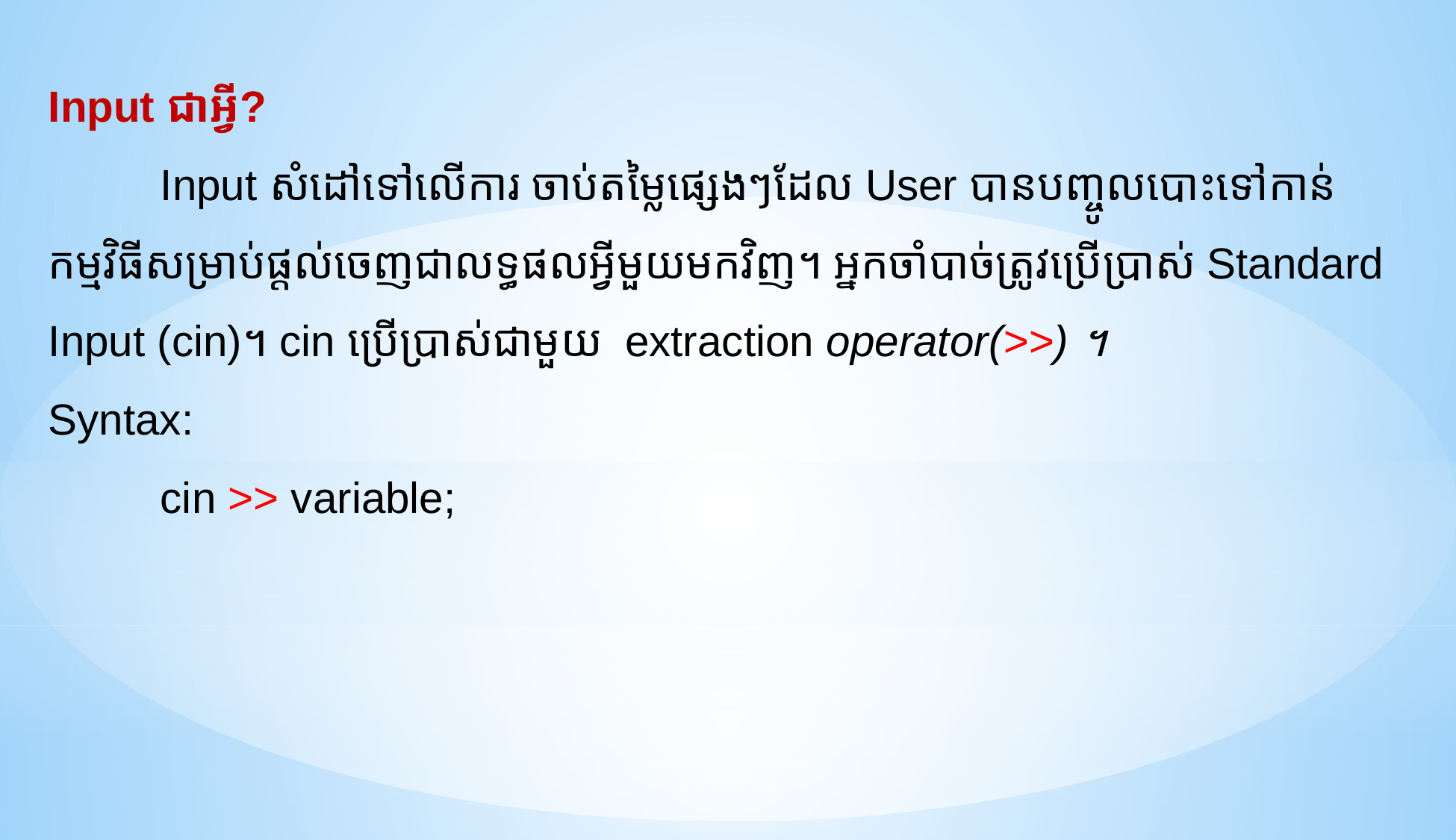

Input ជាអ្វី?
	Input សំដៅទៅលើការ ចាប់តម្លៃផ្សេងៗដែល User បានបញ្ចូលបោះទៅកាន់ កម្មវិធីសម្រាប់ផ្តល់ចេញជាលទ្ធផលអ្វីមួយមកវិញ។ អ្នកចាំបាច់ត្រូវប្រើប្រាស់ Standard Input (cin)។ cin ប្រើប្រាស់ជាមួយ  extraction operator(>>) ។
Syntax:
	cin >> variable;